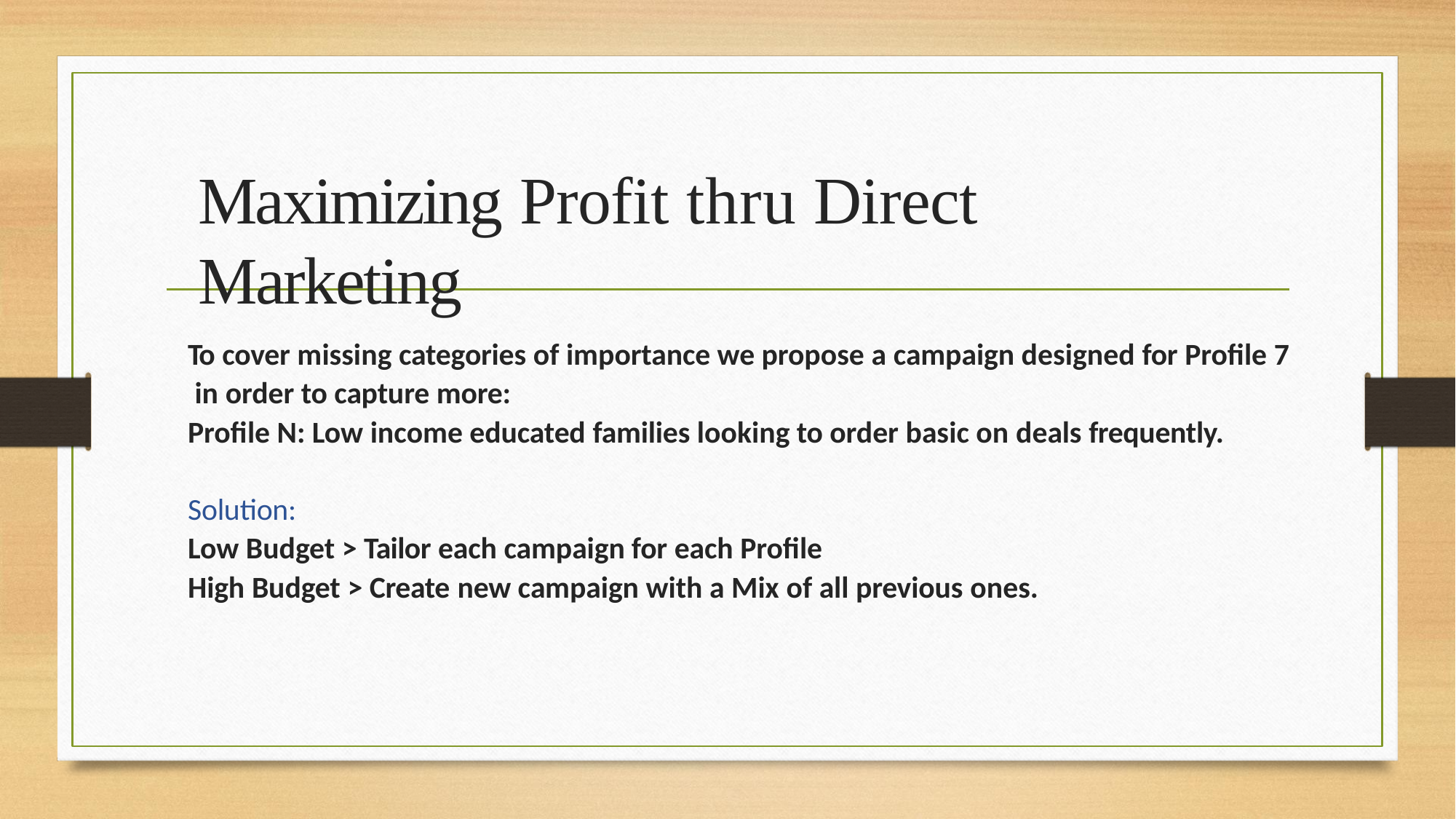

# Maximizing Profit thru Direct Marketing
To cover missing categories of importance we propose a campaign designed for Profile 7  in order to capture more:
Profile N: Low income educated families looking to order basic on deals frequently.

Solution:
Low Budget > Tailor each campaign for each Profile
High Budget > Create new campaign with a Mix of all previous ones.